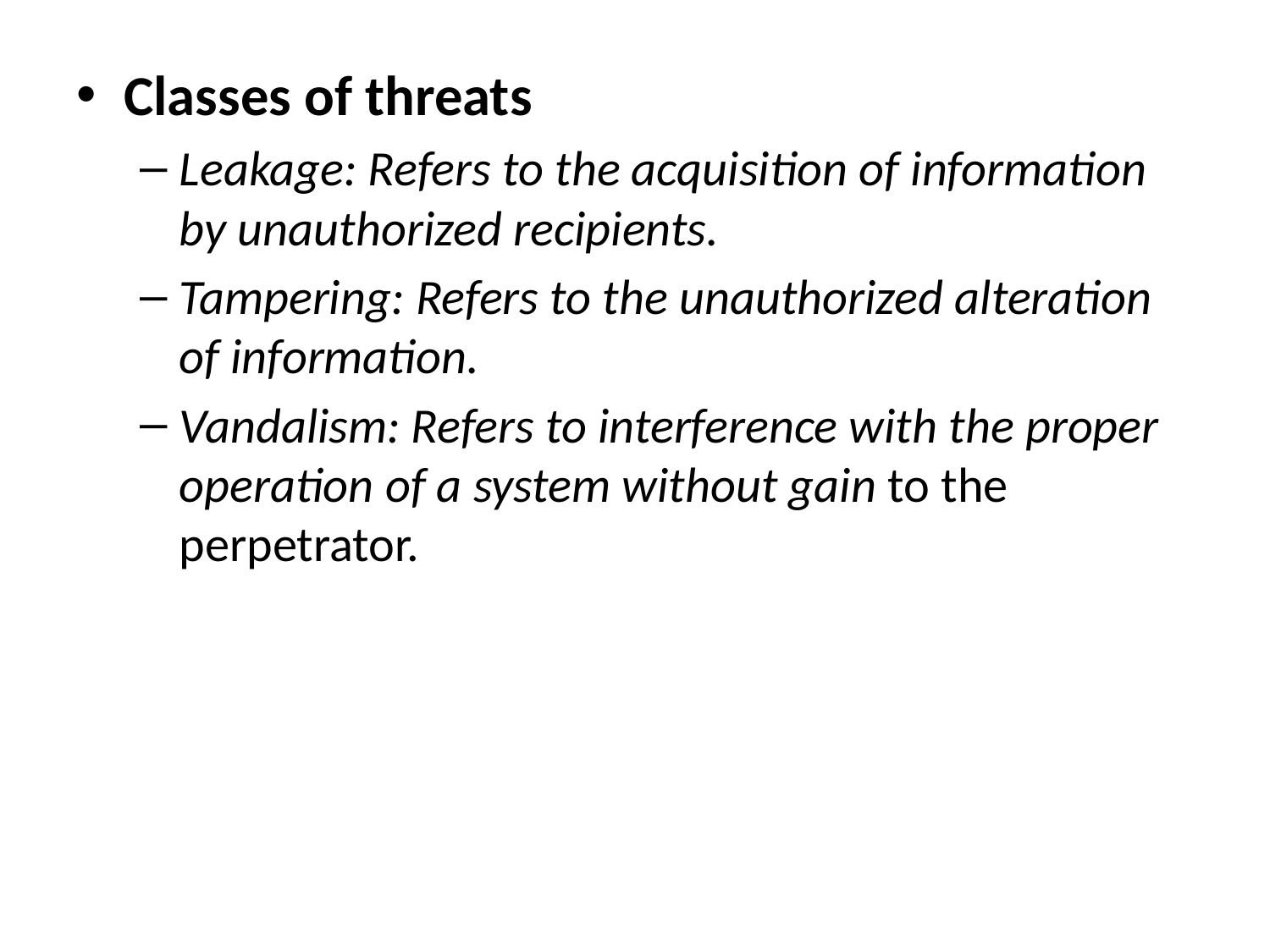

Classes of threats
Leakage: Refers to the acquisition of information by unauthorized recipients.
Tampering: Refers to the unauthorized alteration of information.
Vandalism: Refers to interference with the proper operation of a system without gain to the perpetrator.